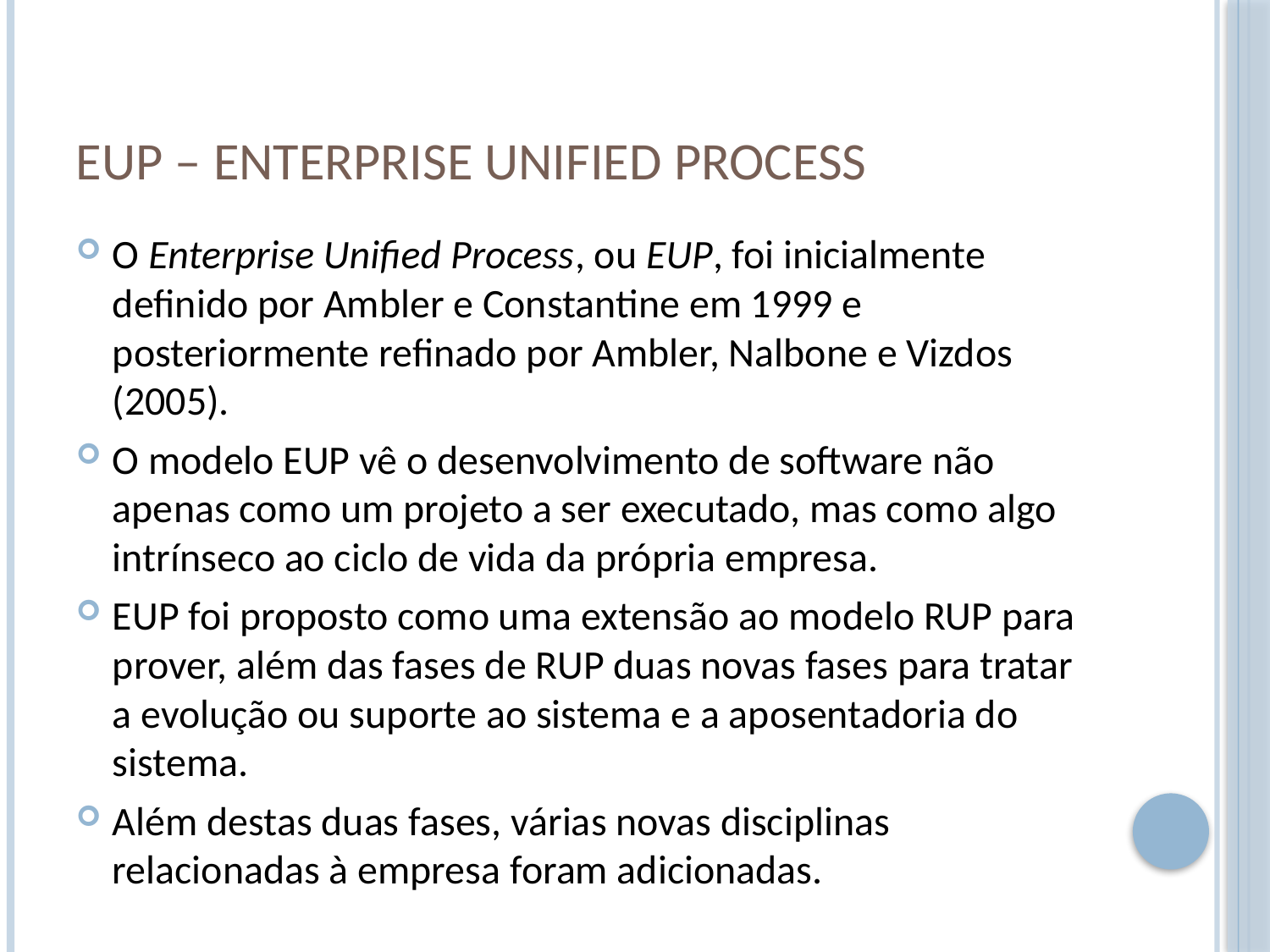

# EUP – Enterprise Unified Process
O Enterprise Unified Process, ou EUP, foi inicialmente definido por Ambler e Constantine em 1999 e posteriormente refinado por Ambler, Nalbone e Vizdos (2005).
O modelo EUP vê o desenvolvimento de software não apenas como um projeto a ser executado, mas como algo intrínseco ao ciclo de vida da própria empresa.
EUP foi proposto como uma extensão ao modelo RUP para prover, além das fases de RUP duas novas fases para tratar a evolução ou suporte ao sistema e a aposentadoria do sistema.
Além destas duas fases, várias novas disciplinas relacionadas à empresa foram adicionadas.